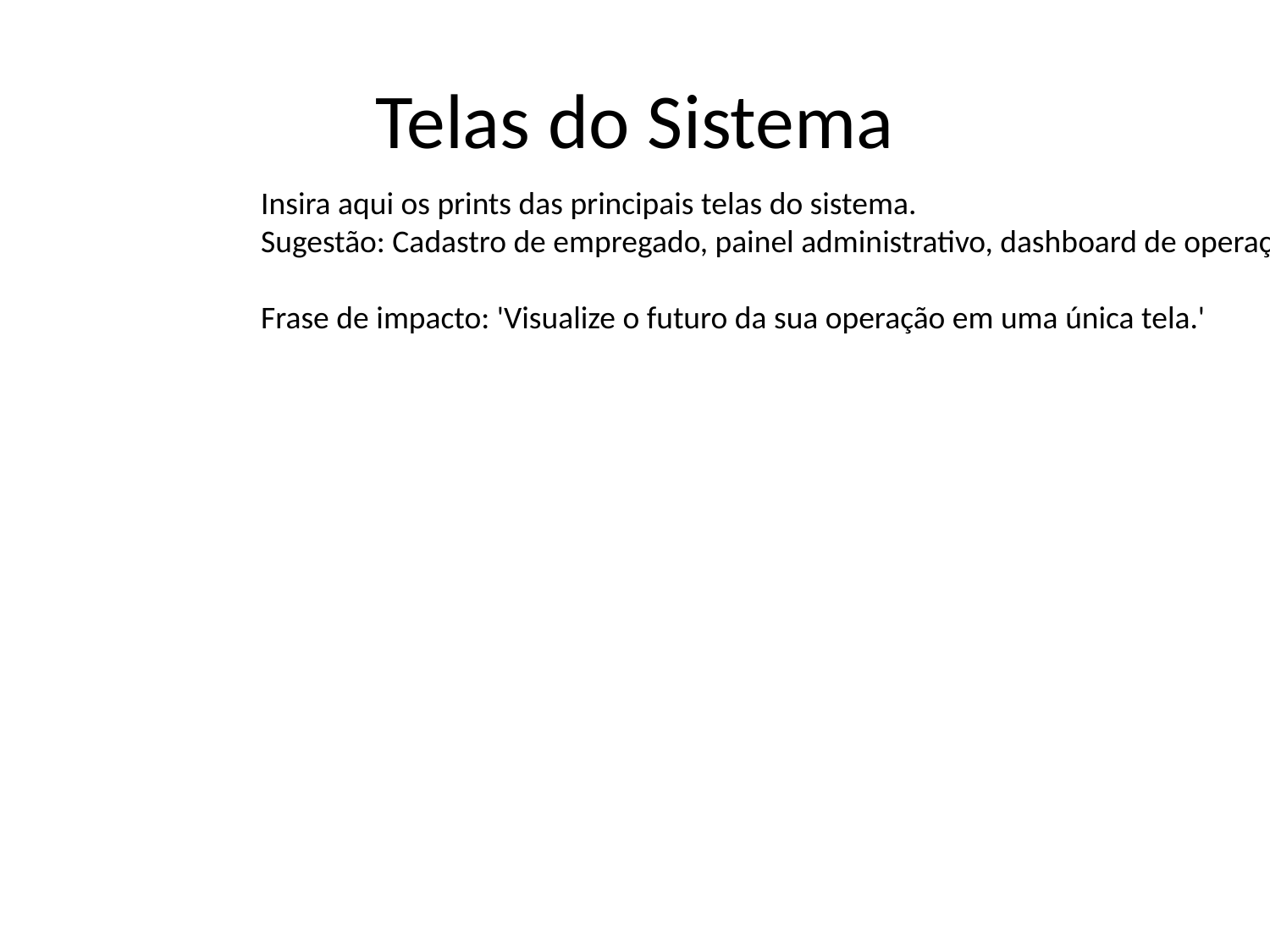

# Telas do Sistema
Insira aqui os prints das principais telas do sistema.
Sugestão: Cadastro de empregado, painel administrativo, dashboard de operações.

Frase de impacto: 'Visualize o futuro da sua operação em uma única tela.'